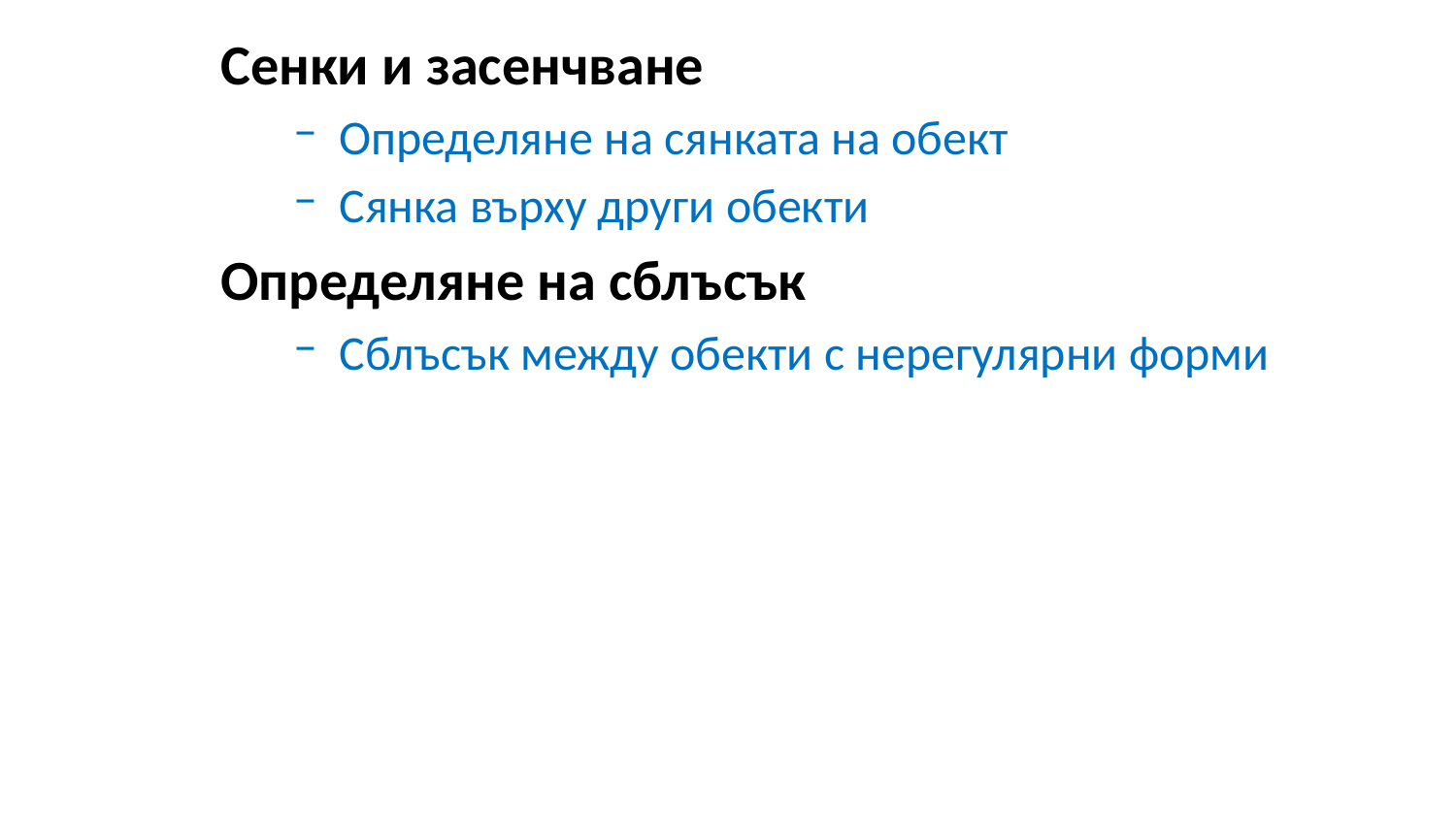

Сенки и засенчване
Определяне на сянката на обект
Сянка върху други обекти
Определяне на сблъсък
Сблъсък между обекти с нерегулярни форми